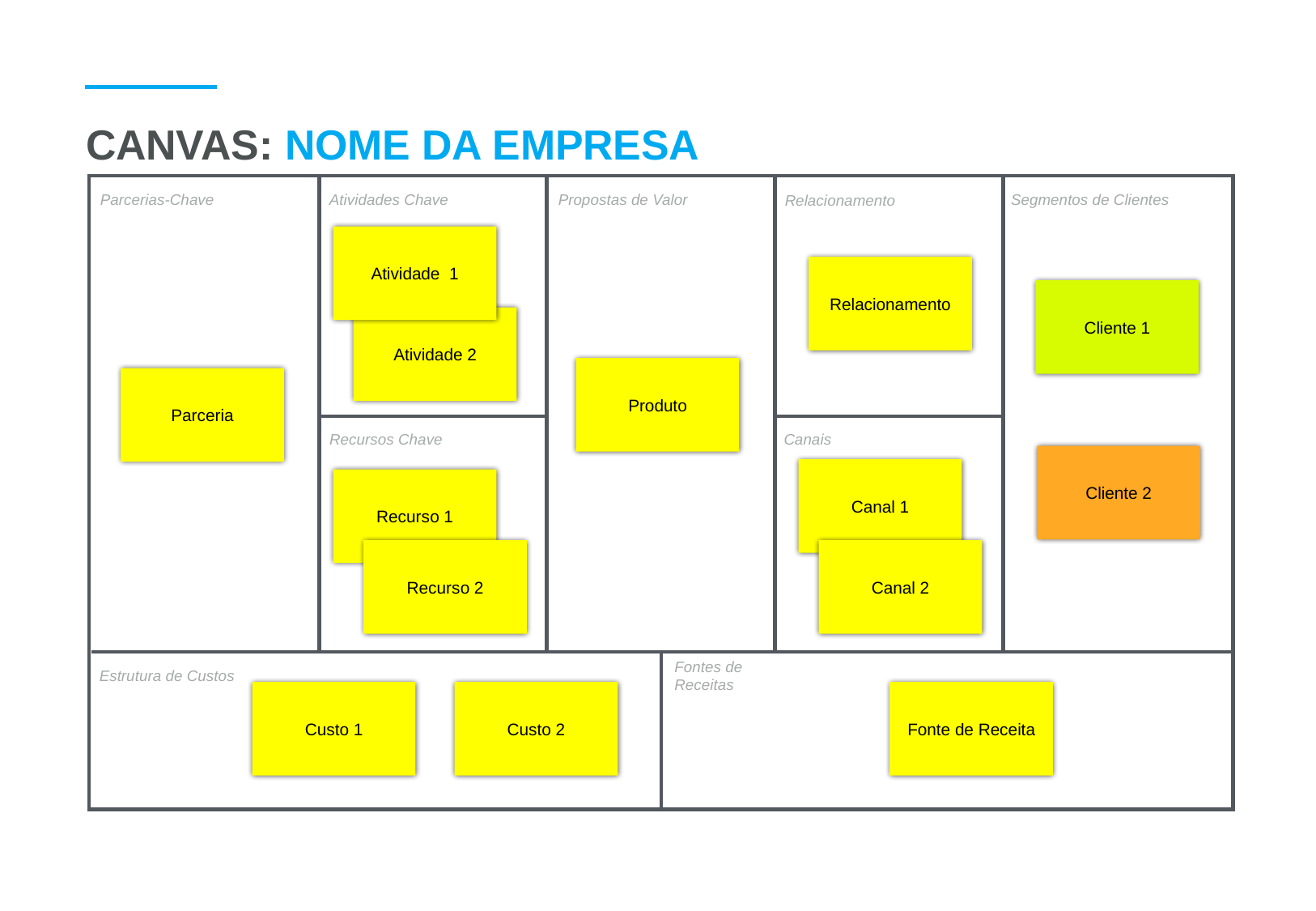

CANVAS: NOME DA EMPRESA

Parcerias-Chave
Atividades Chave
Propostas de Valor
Segmentos de Clientes
Relacionamento
Recursos Chave
Canais
Estrutura de Custos
Fontes de Receitas
Atividade  1
Relacionamento
Cliente 1
Atividade 2
Produto
Parceria
Cliente 2
Canal 1
Recurso 1
Recurso 2
Canal 2
Custo 1
Custo 2
Fonte de Receita